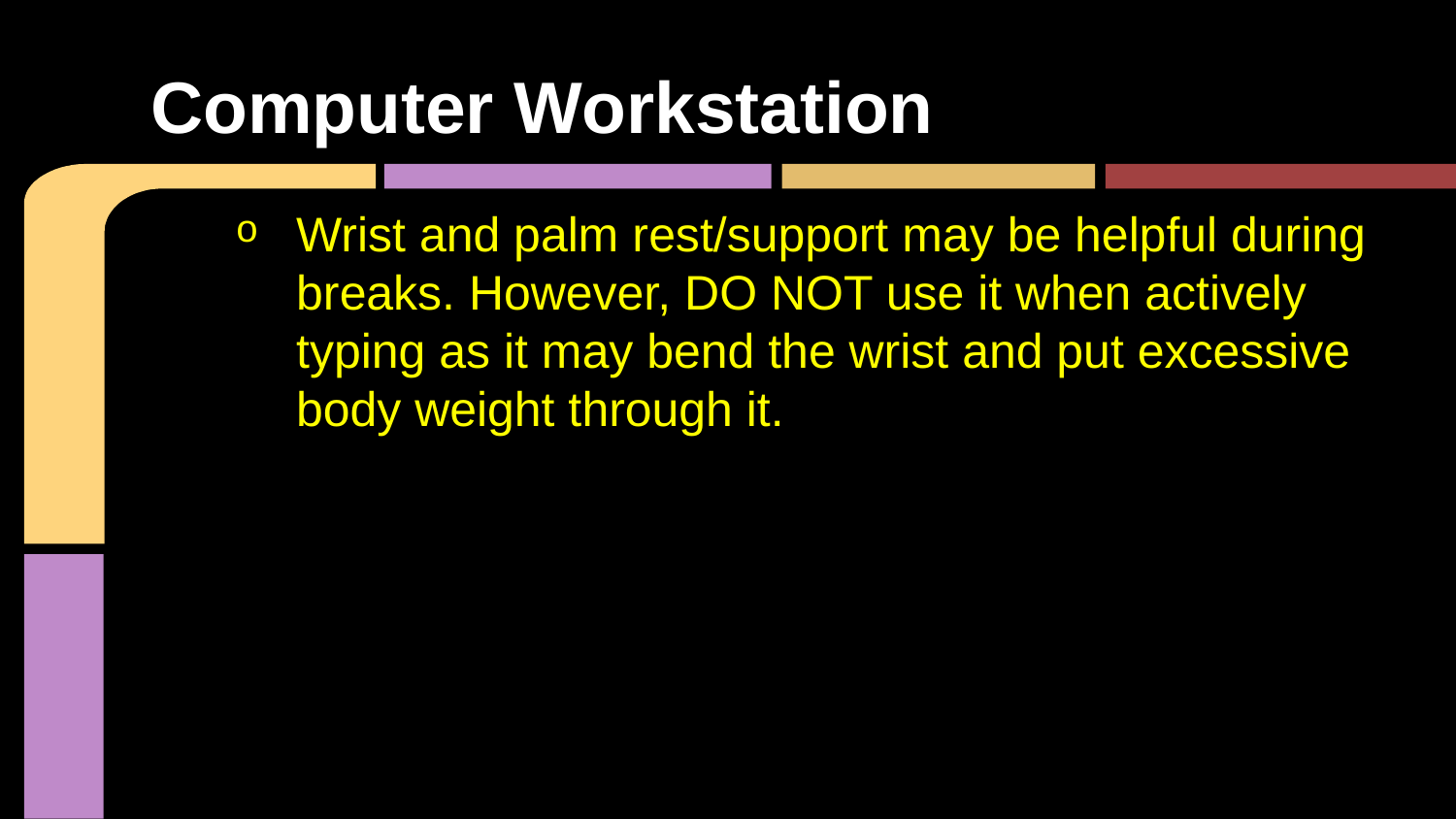

# Computer Workstation
Wrist and palm rest/support may be helpful during breaks. However, DO NOT use it when actively typing as it may bend the wrist and put excessive body weight through it.